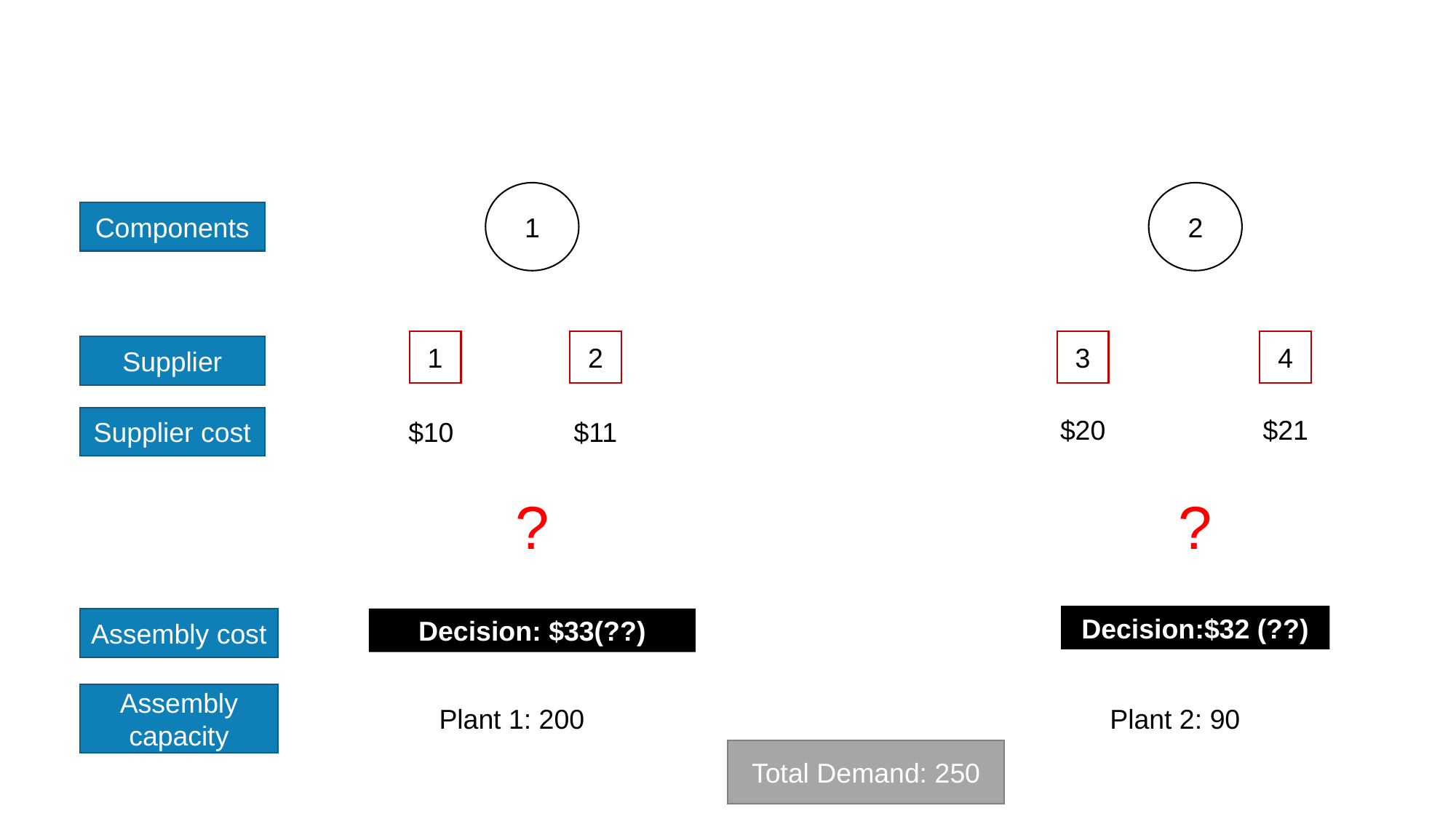

1
2
Components
1
2
3
4
Supplier
Supplier cost
$20
$21
$10
$11
?
?
Decision:$32 (??)
Decision: $33(??)
Assembly cost
Assembly capacity
Plant 1: 200
Plant 2: 90
Total Demand: 250